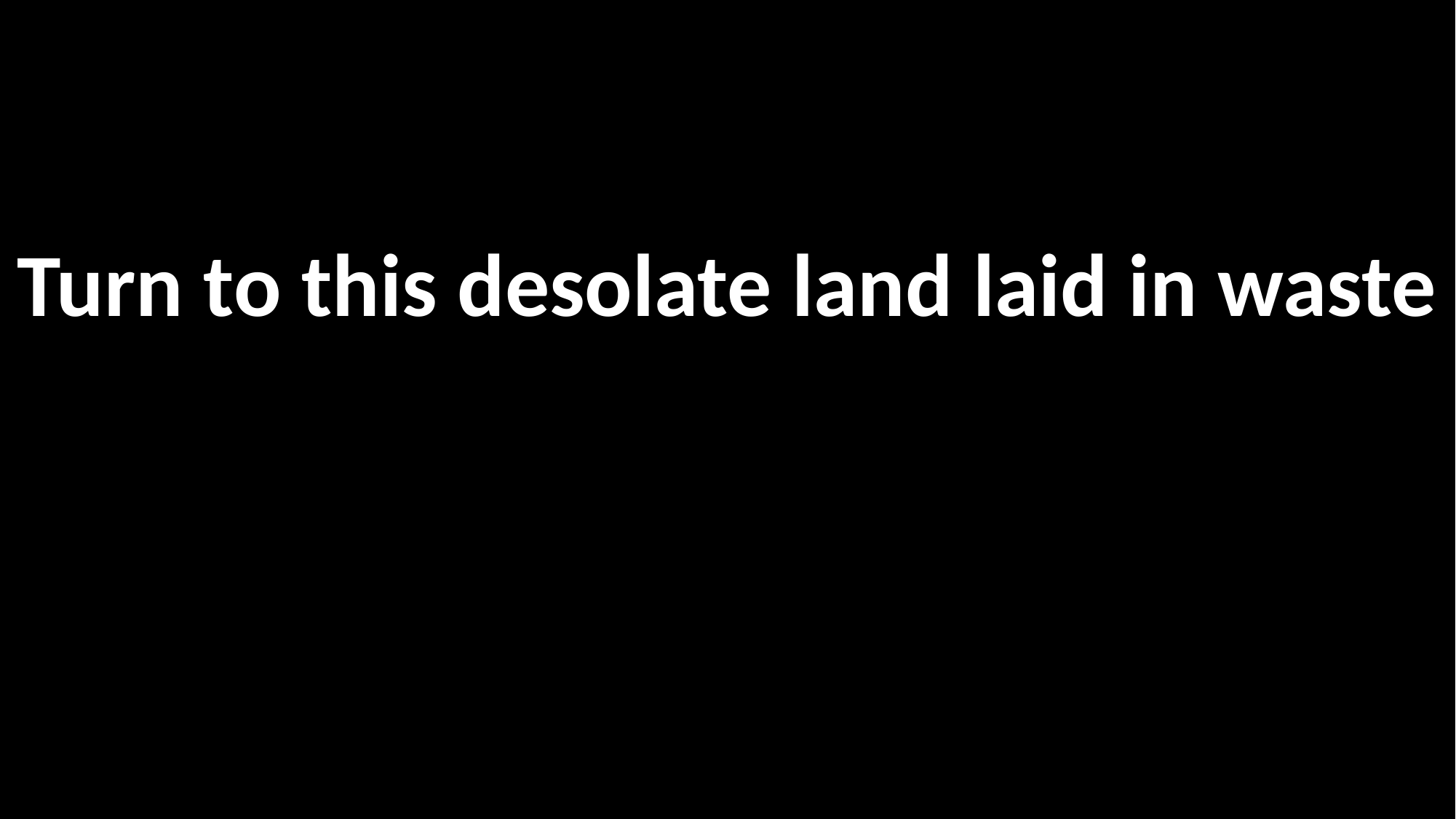

Turn to this desolate land laid in waste